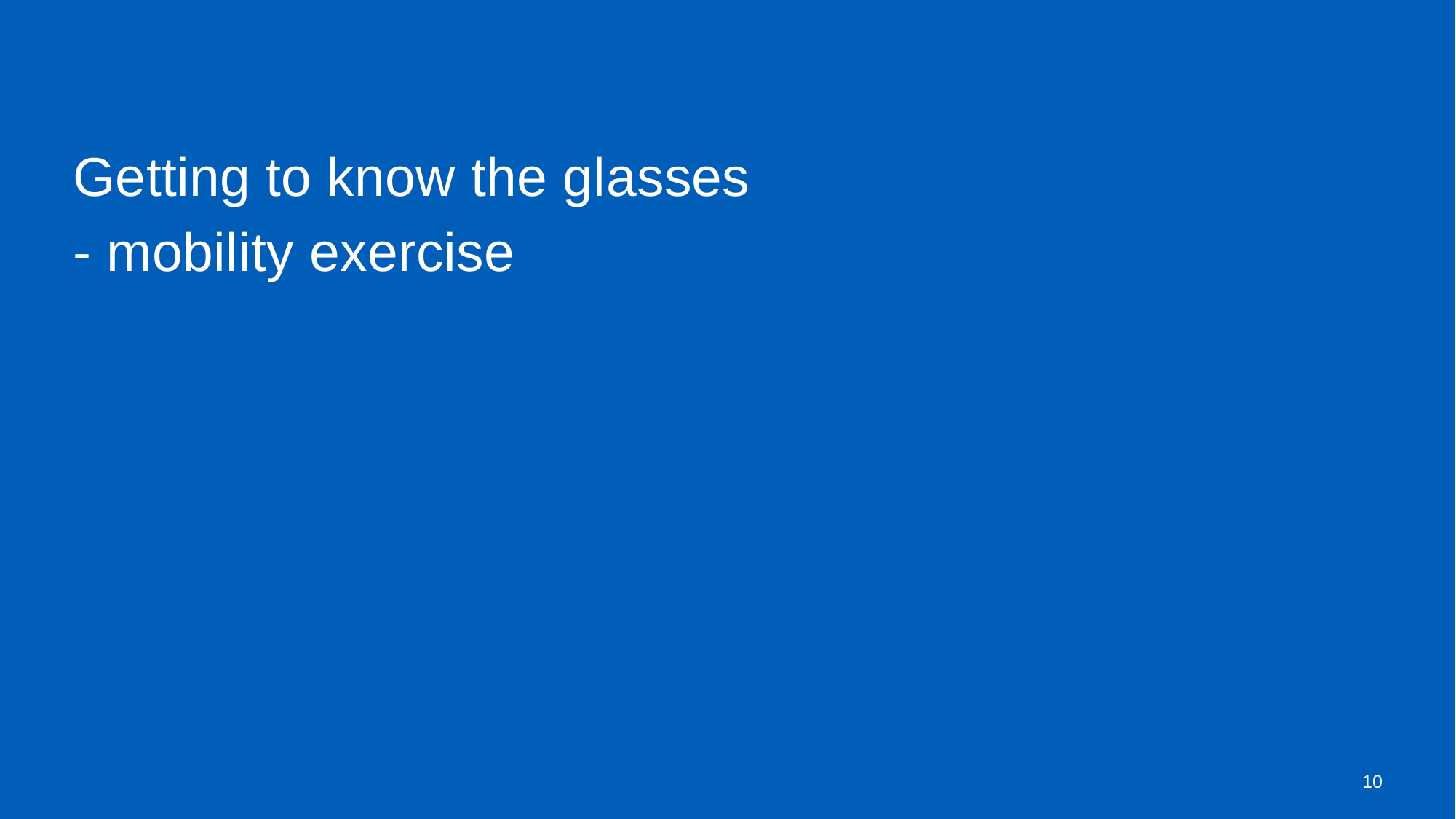

Getting to know the glasses
- mobility exercise
10